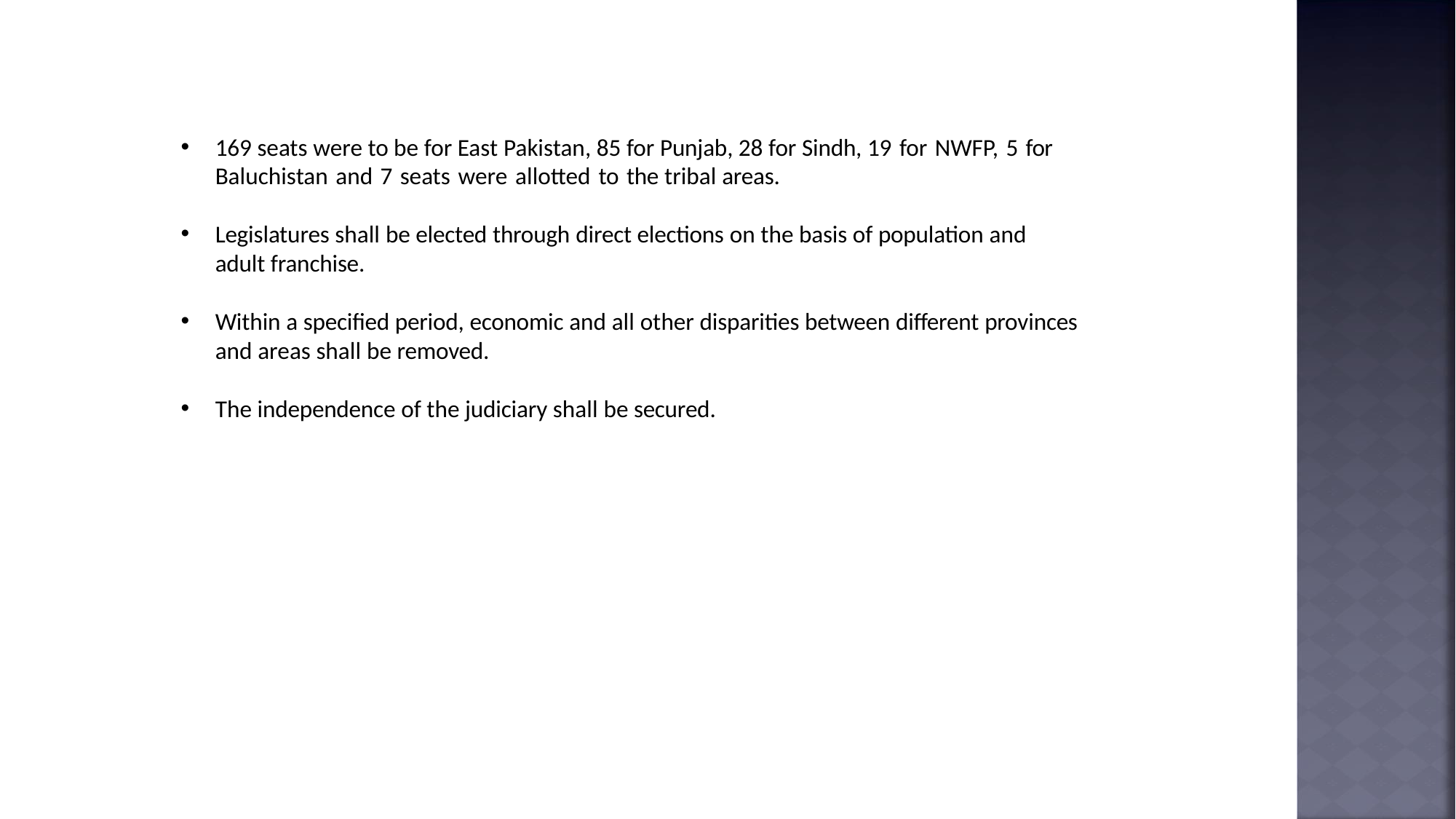

169 seats were to be for East Pakistan, 85 for Punjab, 28 for Sindh, 19 for NWFP, 5 for
Baluchistan and 7 seats were allotted to the tribal areas.
Legislatures shall be elected through direct elections on the basis of population and adult franchise.
Within a specified period, economic and all other disparities between different provinces and areas shall be removed.
The independence of the judiciary shall be secured.